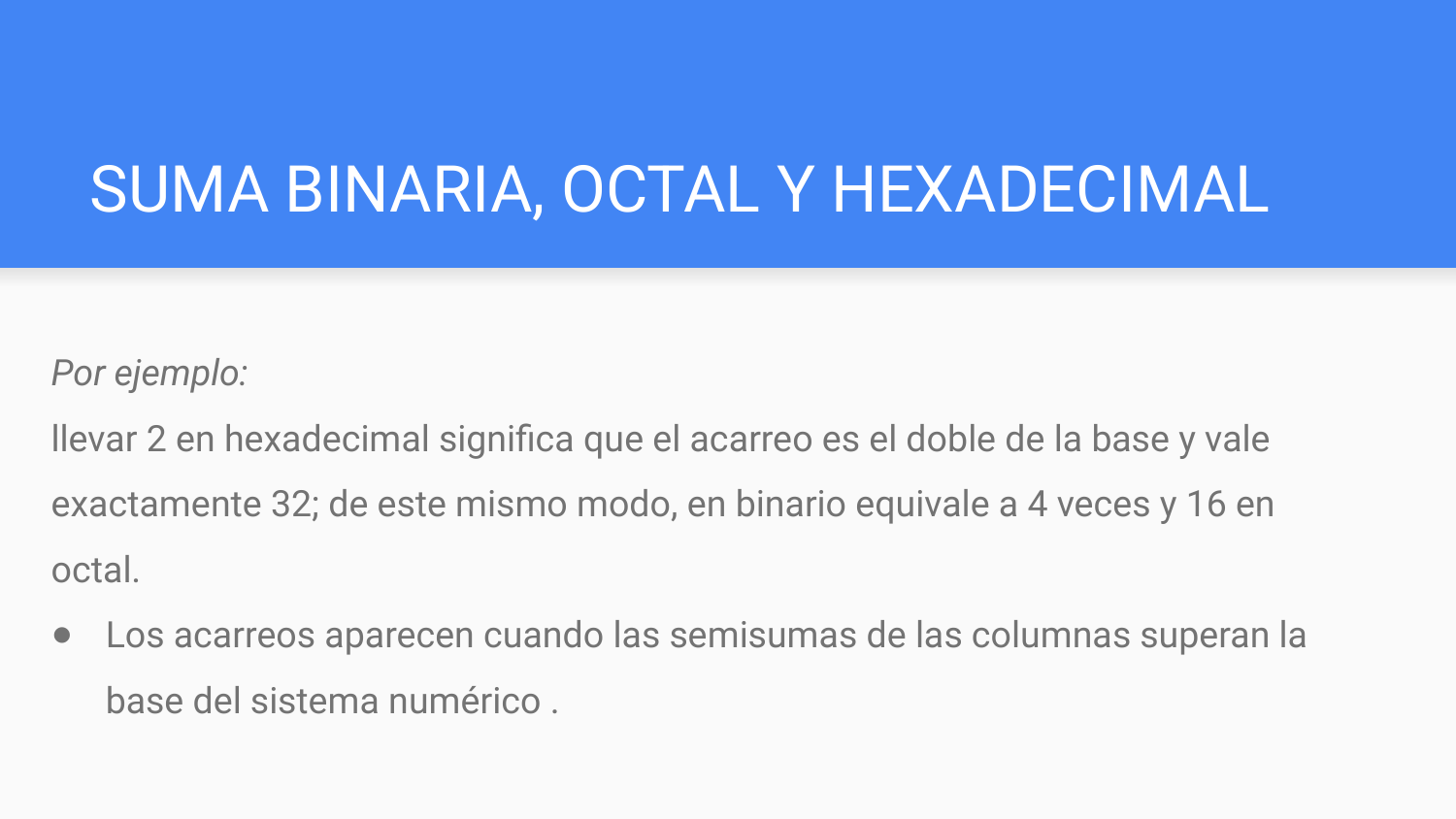

# SUMA BINARIA, OCTAL Y HEXADECIMAL
Por ejemplo:
llevar 2 en hexadecimal significa que el acarreo es el doble de la base y vale exactamente 32; de este mismo modo, en binario equivale a 4 veces y 16 en octal.
Los acarreos aparecen cuando las semisumas de las columnas superan la base del sistema numérico .